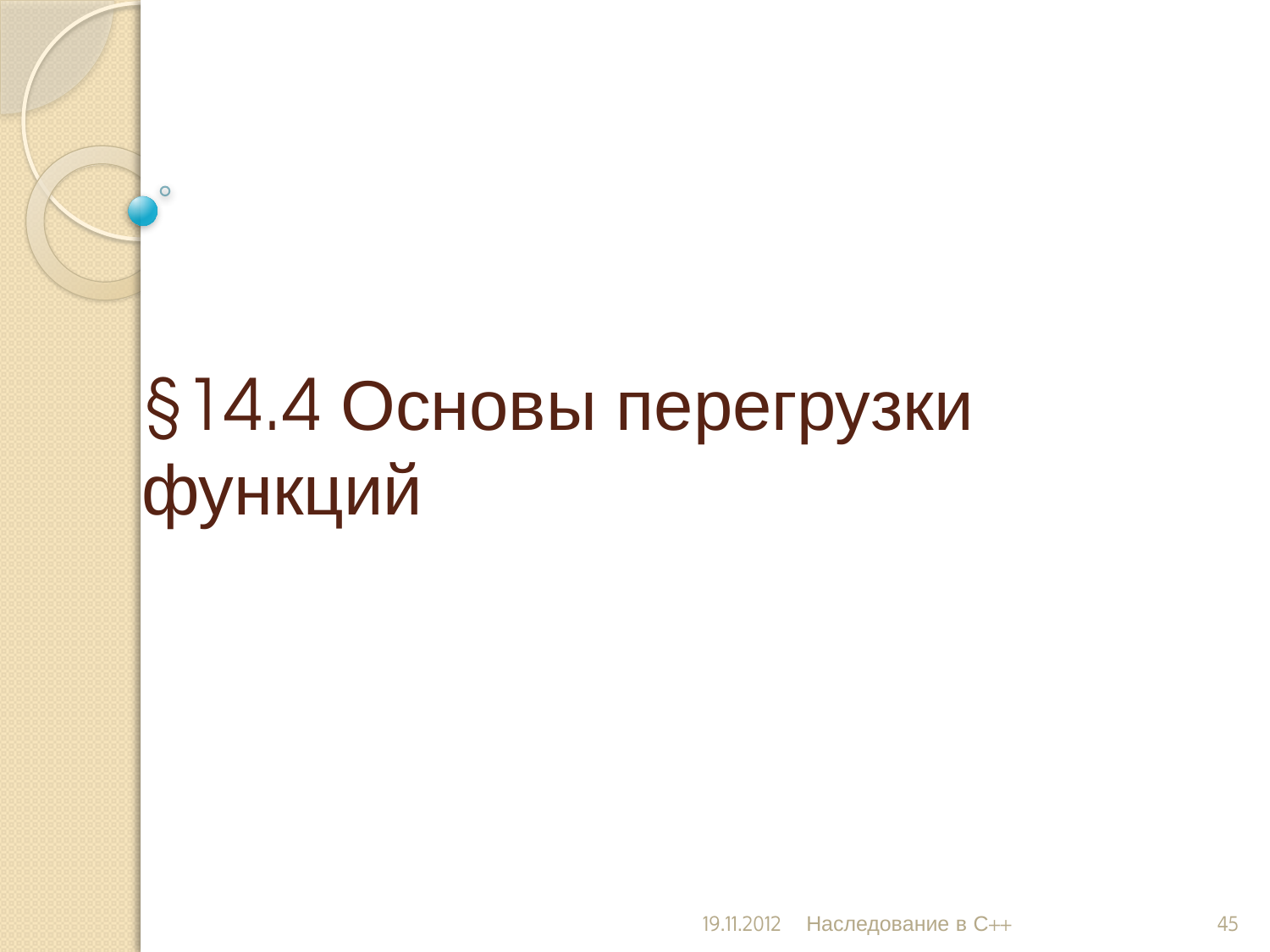

# §14.4 Основы перегрузки функций
19.11.2012
Наследование в С++
45